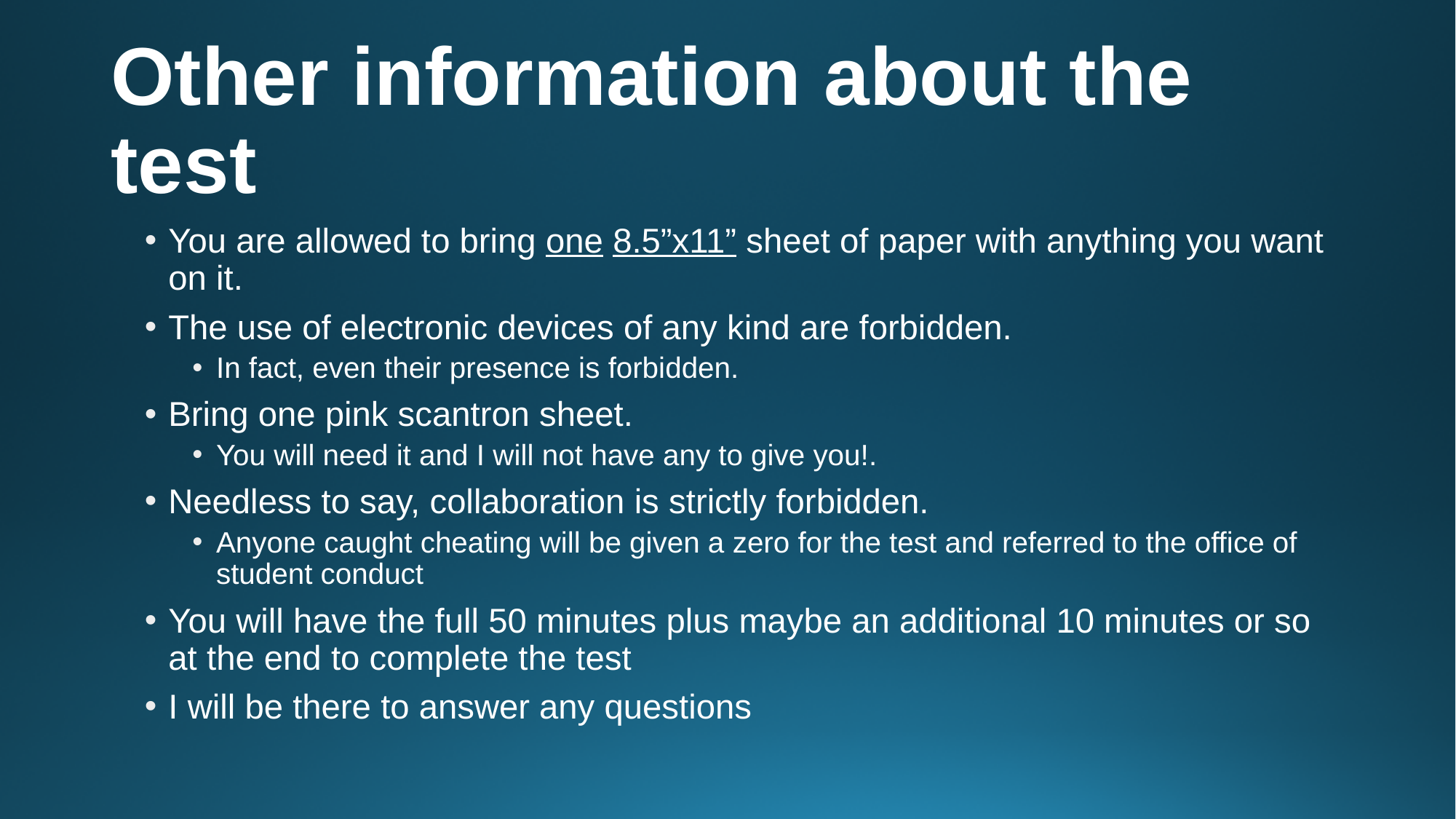

# Other information about the test
You are allowed to bring one 8.5”x11” sheet of paper with anything you want on it.
The use of electronic devices of any kind are forbidden.
In fact, even their presence is forbidden.
Bring one pink scantron sheet.
You will need it and I will not have any to give you!.
Needless to say, collaboration is strictly forbidden.
Anyone caught cheating will be given a zero for the test and referred to the office of student conduct
You will have the full 50 minutes plus maybe an additional 10 minutes or so at the end to complete the test
I will be there to answer any questions